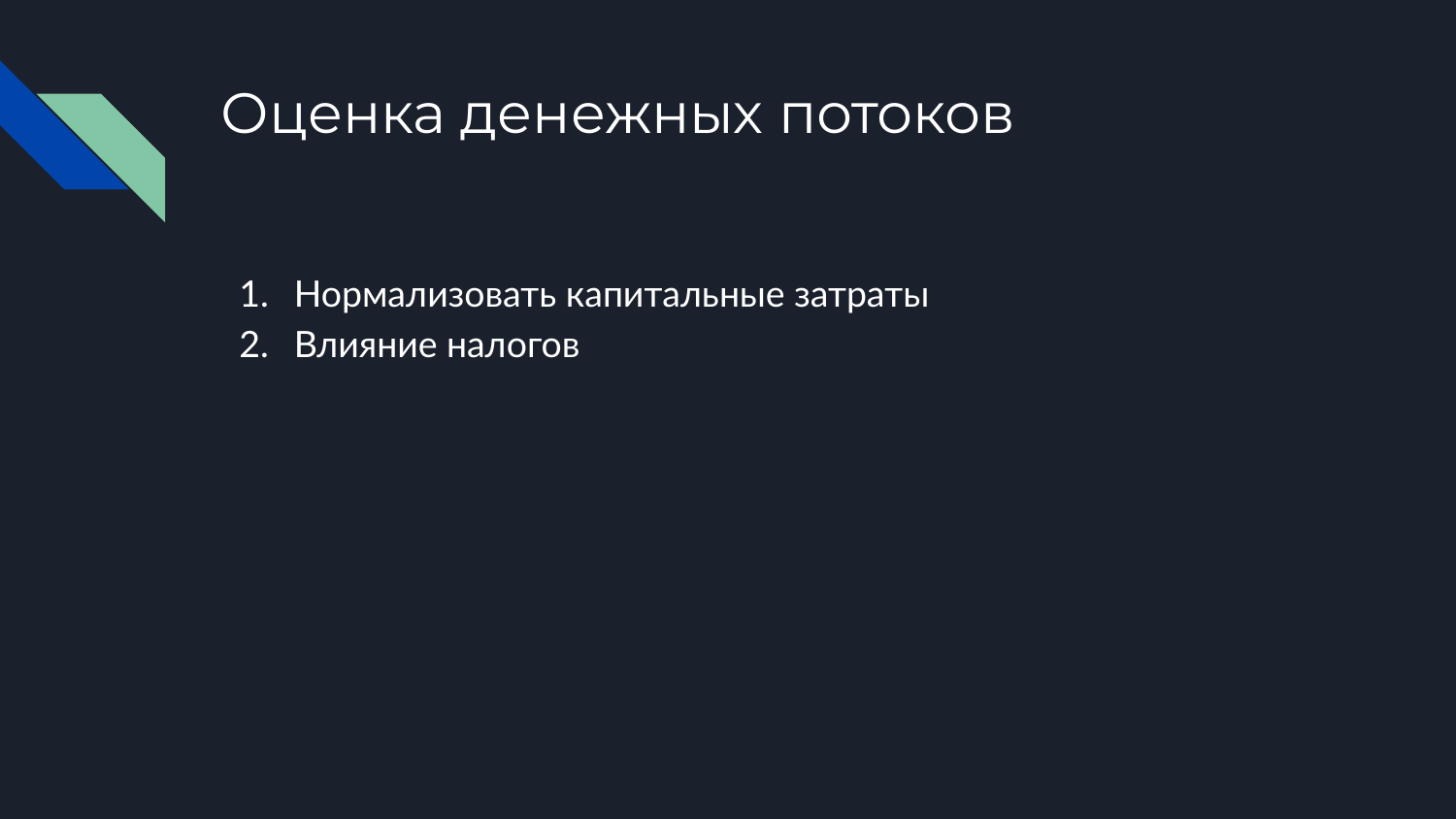

# Оценка денежных потоков

Нормализовать капитальные затраты
Влияние налогов